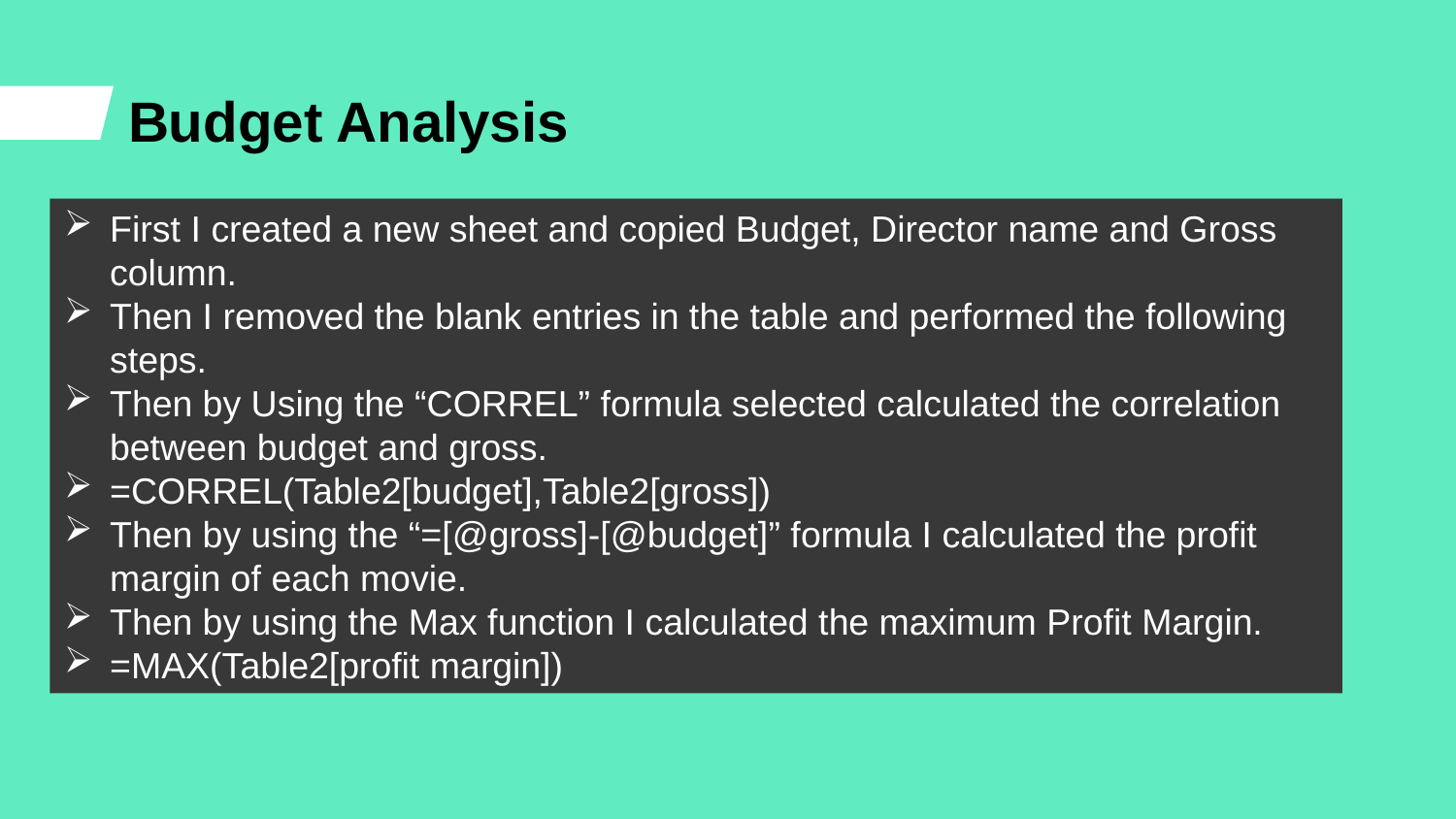

# Budget Analysis
First I created a new sheet and copied Budget, Director name and Gross column.
Then I removed the blank entries in the table and performed the following steps.
Then by Using the “CORREL” formula selected calculated the correlation between budget and gross.
=CORREL(Table2[budget],Table2[gross])
Then by using the “=[@gross]-[@budget]” formula I calculated the profit margin of each movie.
Then by using the Max function I calculated the maximum Profit Margin.
=MAX(Table2[profit margin])